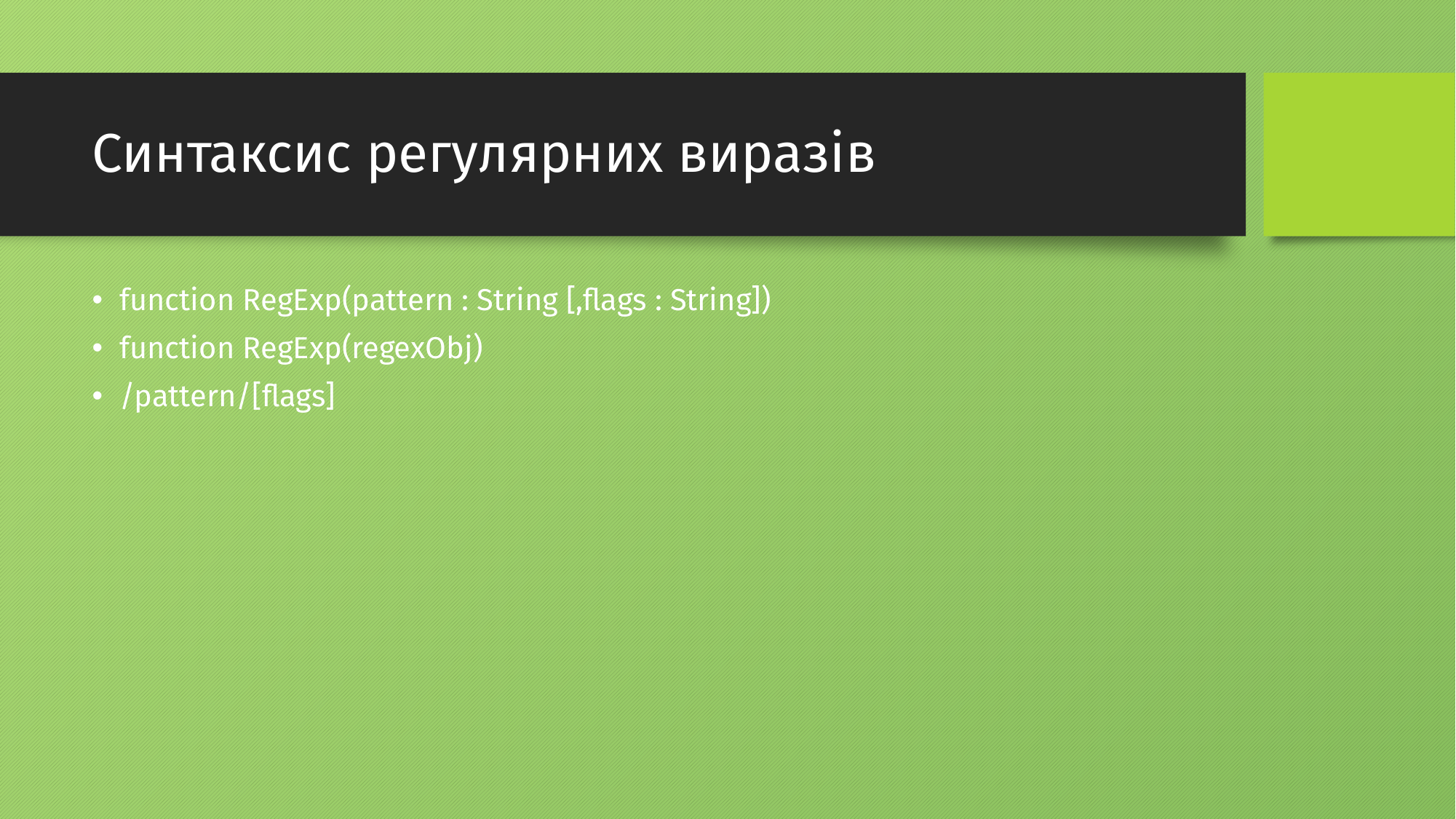

# Синтаксис регулярних виразів
function RegExp(pattern : String [,flags : String])
function RegExp(regexObj)
/pattern/[flags]